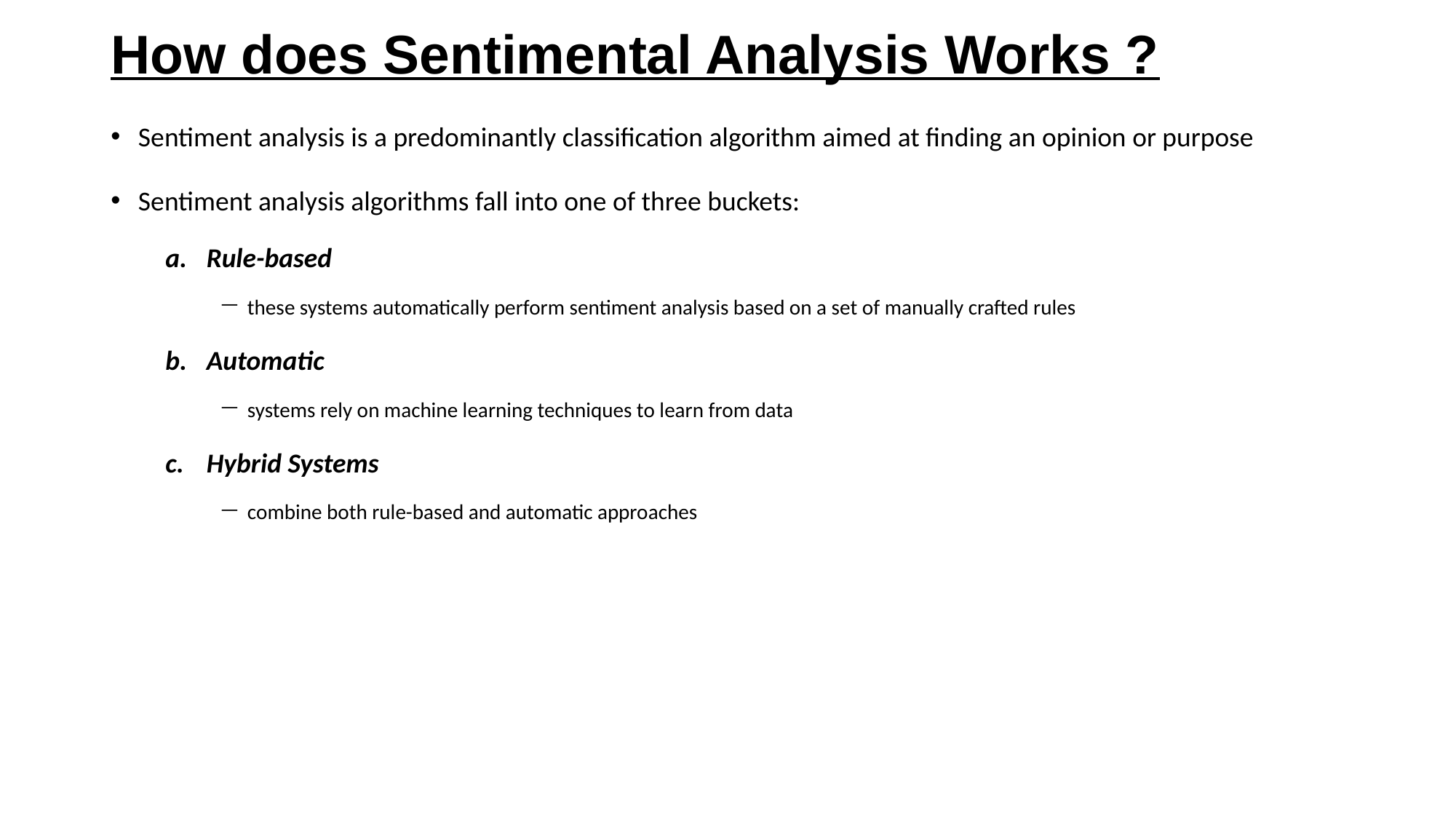

# How does Sentimental Analysis Works ?
Sentiment analysis is a predominantly classification algorithm aimed at finding an opinion or purpose
Sentiment analysis algorithms fall into one of three buckets:
Rule-based
these systems automatically perform sentiment analysis based on a set of manually crafted rules
Automatic
systems rely on machine learning techniques to learn from data
Hybrid Systems
combine both rule-based and automatic approaches